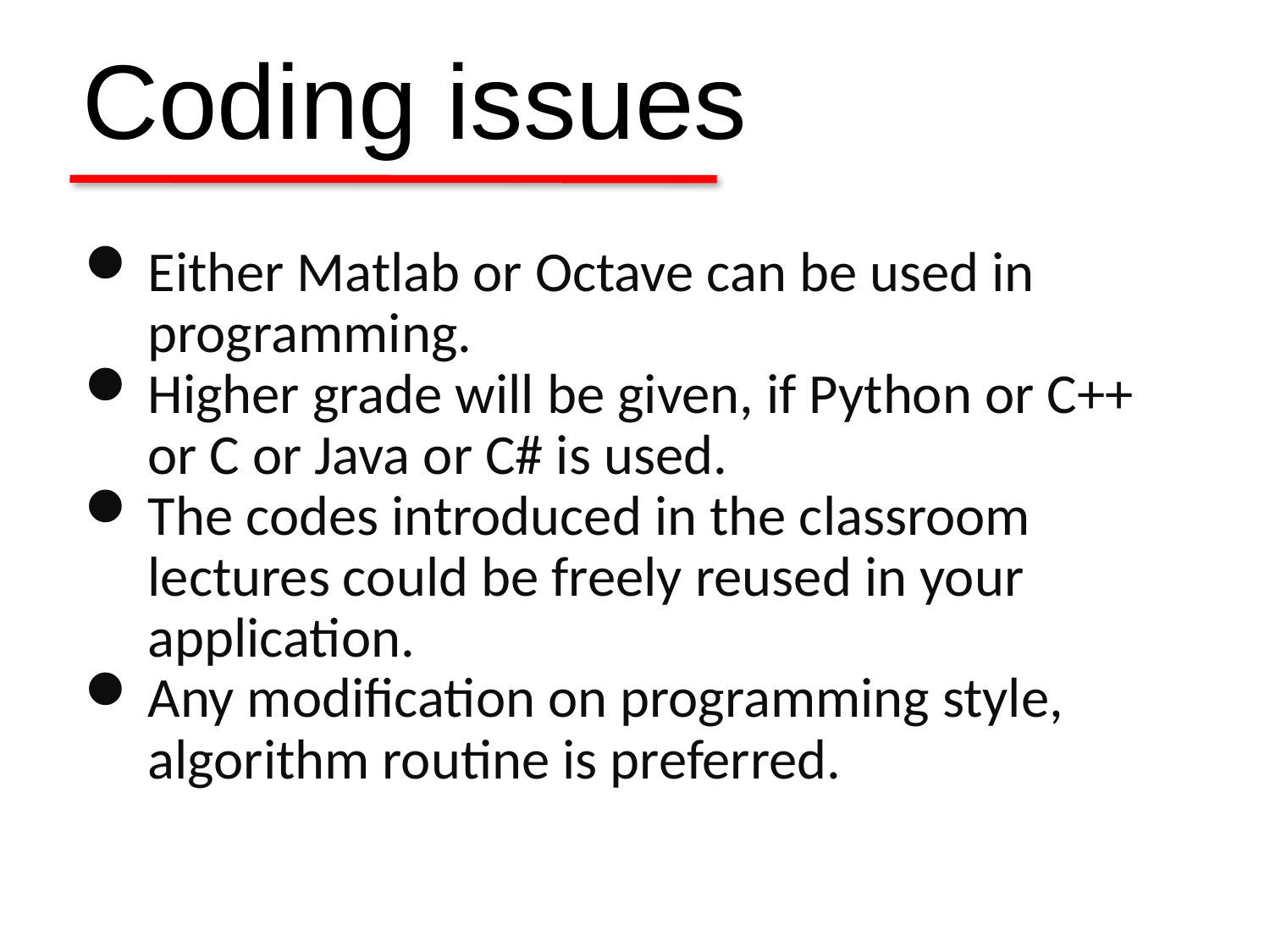

Coding issues
Either Matlab or Octave can be used in programming.
Higher grade will be given, if Python or C++ or C or Java or C# is used.
The codes introduced in the classroom lectures could be freely reused in your application.
Any modification on programming style, algorithm routine is preferred.